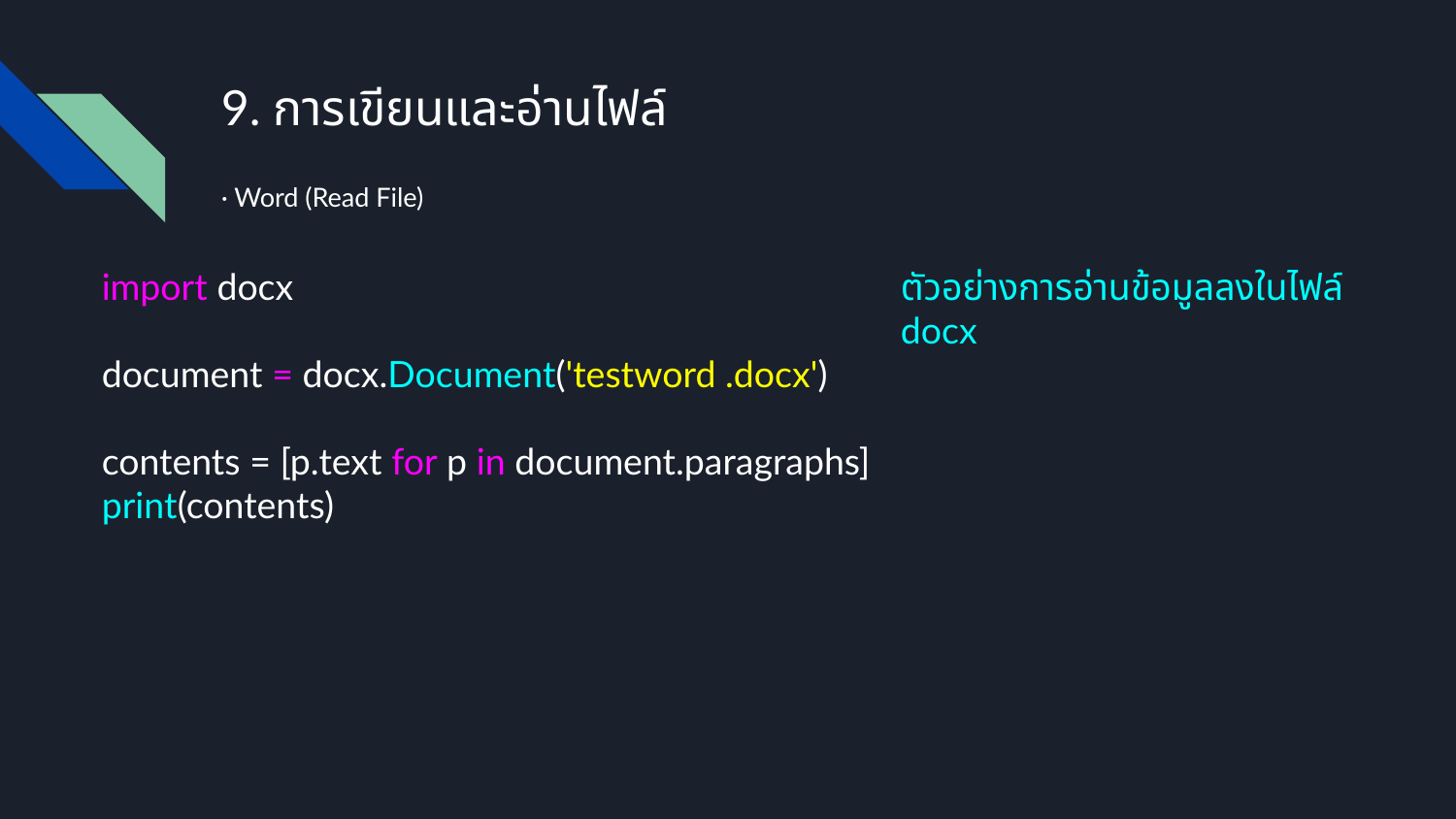

# 9. การเขียนและอ่านไฟล์
· Word (Read File)

import docx

document = docx.Document('testword .docx')

contents = [p.text for p in document.paragraphs]
print(contents)
ตัวอย่างการอ่านข้อมูลลงในไฟล์ docx